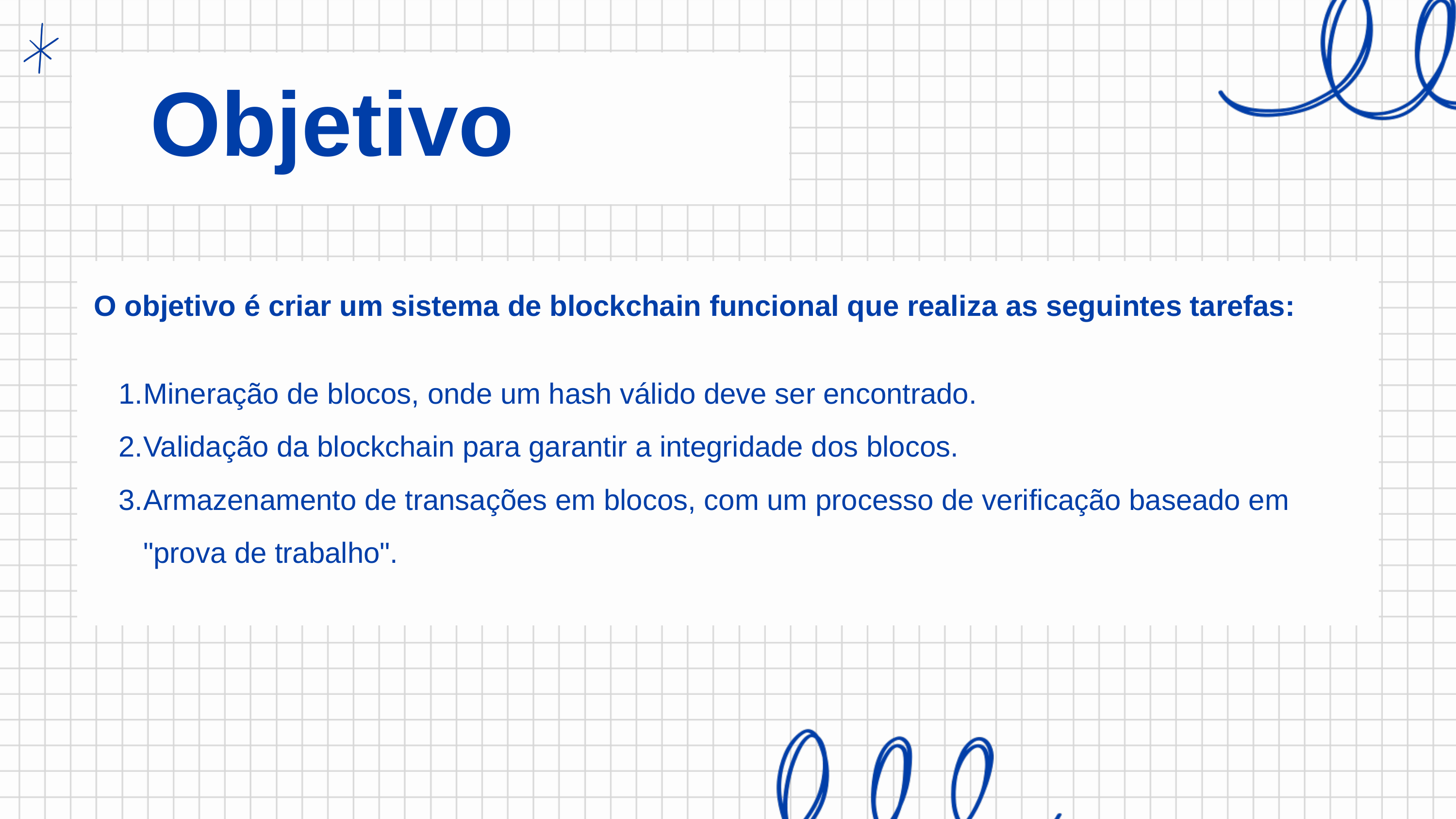

Objetivo

O objetivo é criar um sistema de blockchain funcional que realiza as seguintes tarefas:

Mineração de blocos, onde um hash válido deve ser encontrado.
Validação da blockchain para garantir a integridade dos blocos.
Armazenamento de transações em blocos, com um processo de verificação baseado em "prova de trabalho".